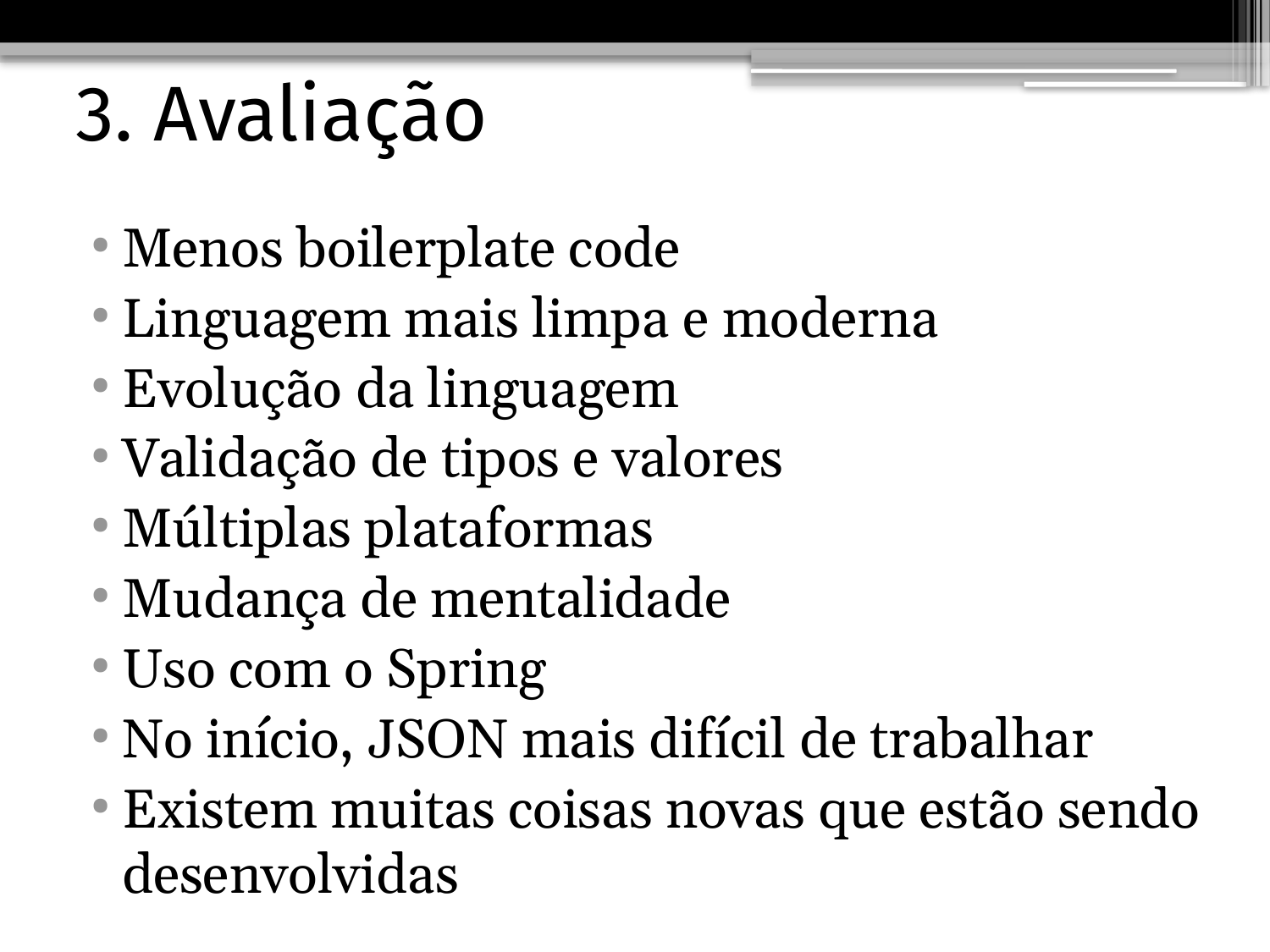

# 3. Avaliação
Menos boilerplate code
Linguagem mais limpa e moderna
Evolução da linguagem
Validação de tipos e valores
Múltiplas plataformas
Mudança de mentalidade
Uso com o Spring
No início, JSON mais difícil de trabalhar
Existem muitas coisas novas que estão sendo desenvolvidas